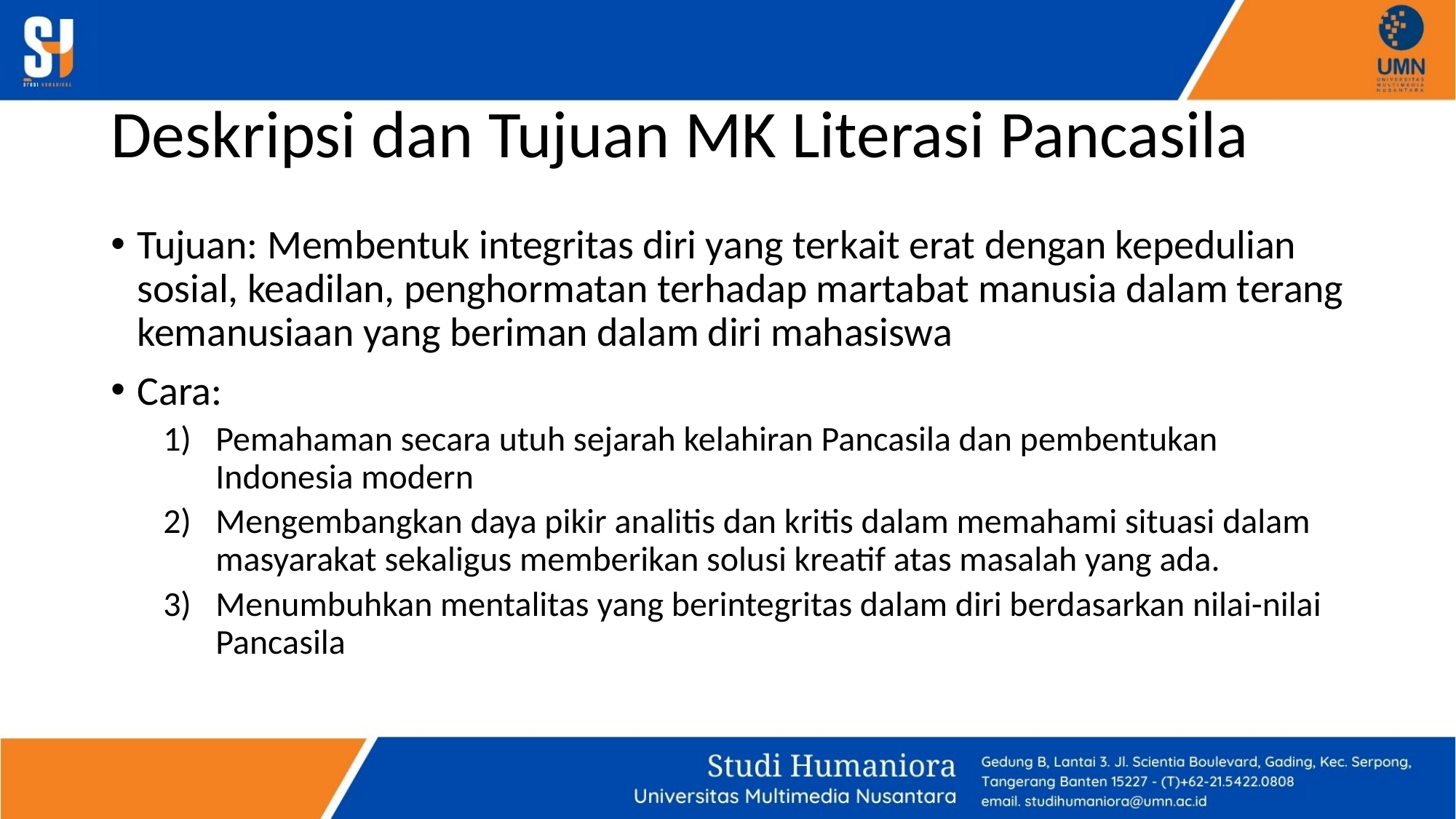

# Deskripsi dan Tujuan MK Literasi Pancasila
Tujuan: Membentuk integritas diri yang terkait erat dengan kepedulian sosial, keadilan, penghormatan terhadap martabat manusia dalam terang kemanusiaan yang beriman dalam diri mahasiswa
Cara:
Pemahaman secara utuh sejarah kelahiran Pancasila dan pembentukan Indonesia modern
Mengembangkan daya pikir analitis dan kritis dalam memahami situasi dalam masyarakat sekaligus memberikan solusi kreatif atas masalah yang ada.
Menumbuhkan mentalitas yang berintegritas dalam diri berdasarkan nilai-nilai Pancasila